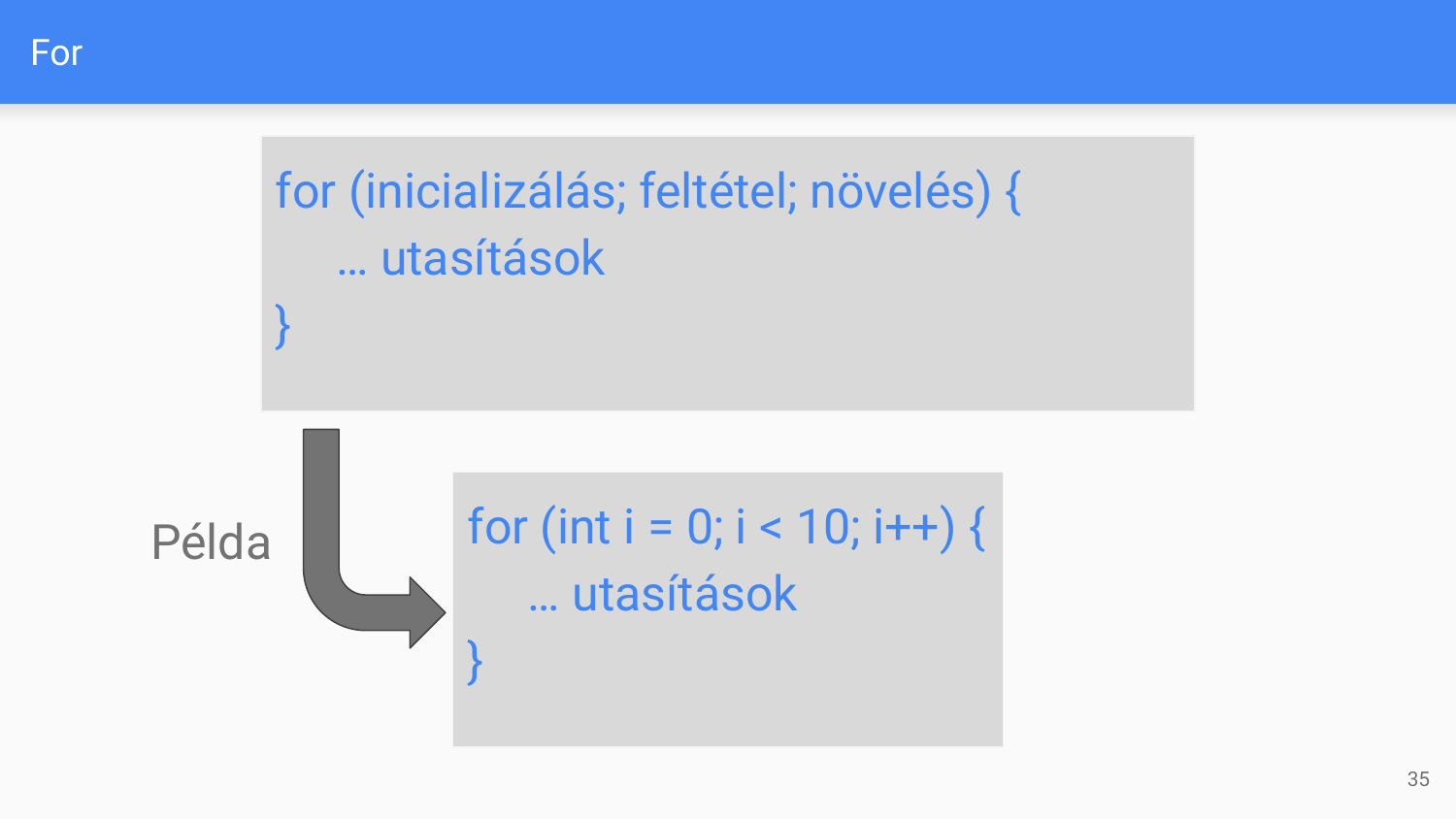

# For
for (inicializálás; feltétel; növelés) {
     … utasítások
}

for (int i = 0; i < 10; i++) {
     … utasítások
}

Példa
35